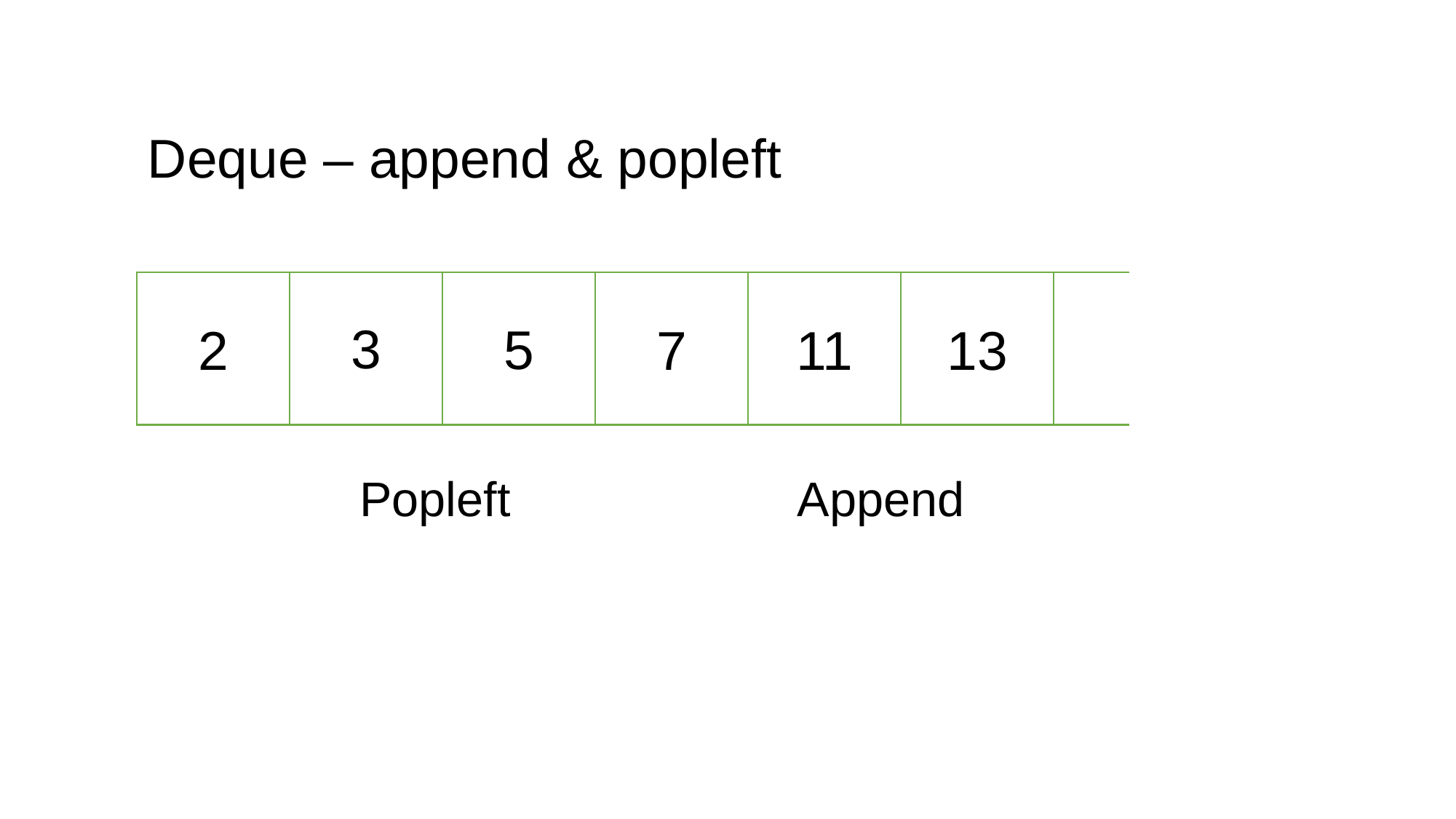

Deque – append & popleft

3
5
2
7
11
13
Popleft
Append